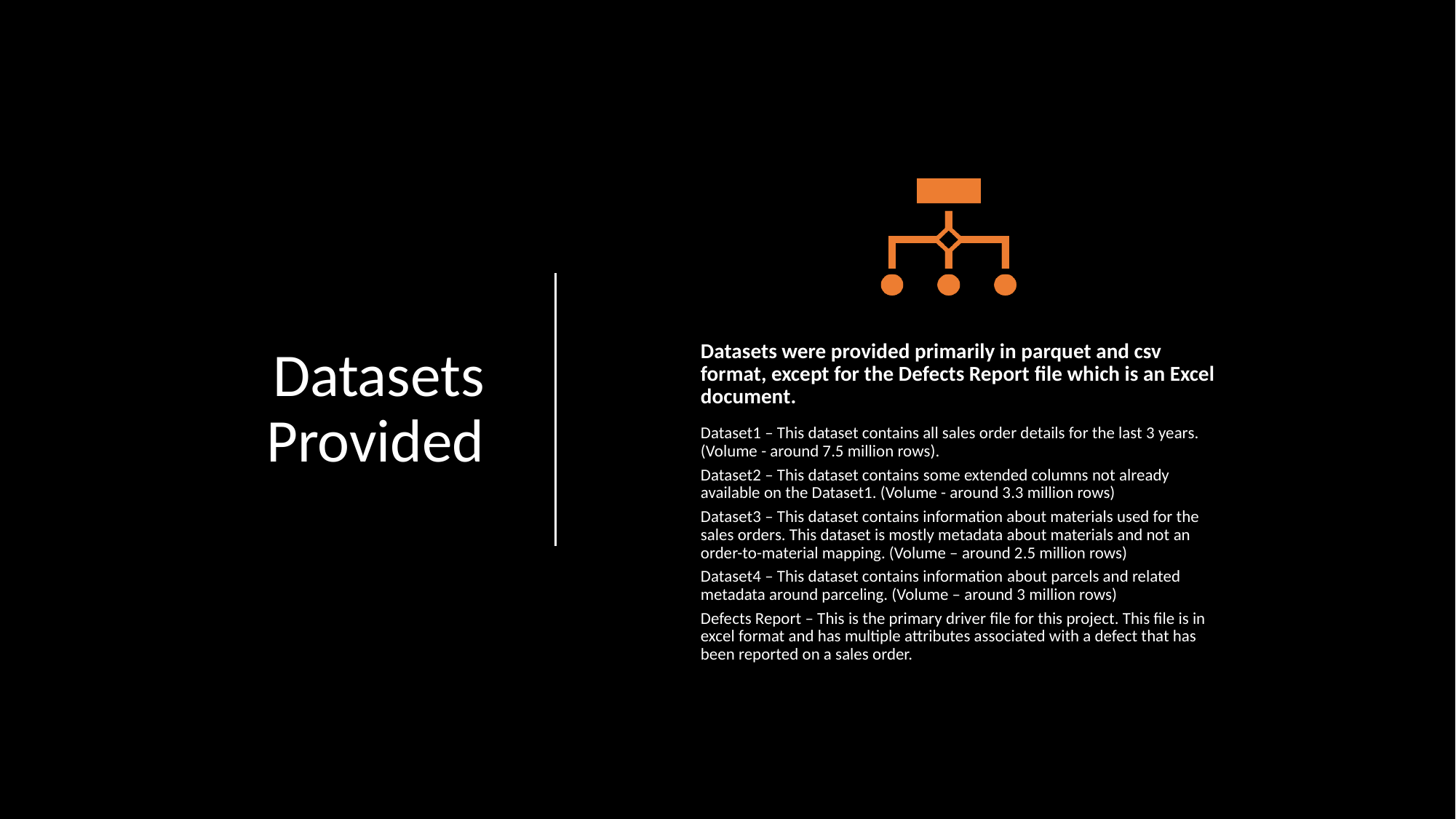

# Datasets Provided
Datasets were provided primarily in parquet and csv format, except for the Defects Report file which is an Excel document.
Dataset1 – This dataset contains all sales order details for the last 3 years. (Volume - around 7.5 million rows).
Dataset2 – This dataset contains some extended columns not already available on the Dataset1. (Volume - around 3.3 million rows)
Dataset3 – This dataset contains information about materials used for the sales orders. This dataset is mostly metadata about materials and not an order-to-material mapping. (Volume – around 2.5 million rows)
Dataset4 – This dataset contains information about parcels and related metadata around parceling. (Volume – around 3 million rows)
Defects Report – This is the primary driver file for this project. This file is in excel format and has multiple attributes associated with a defect that has been reported on a sales order.